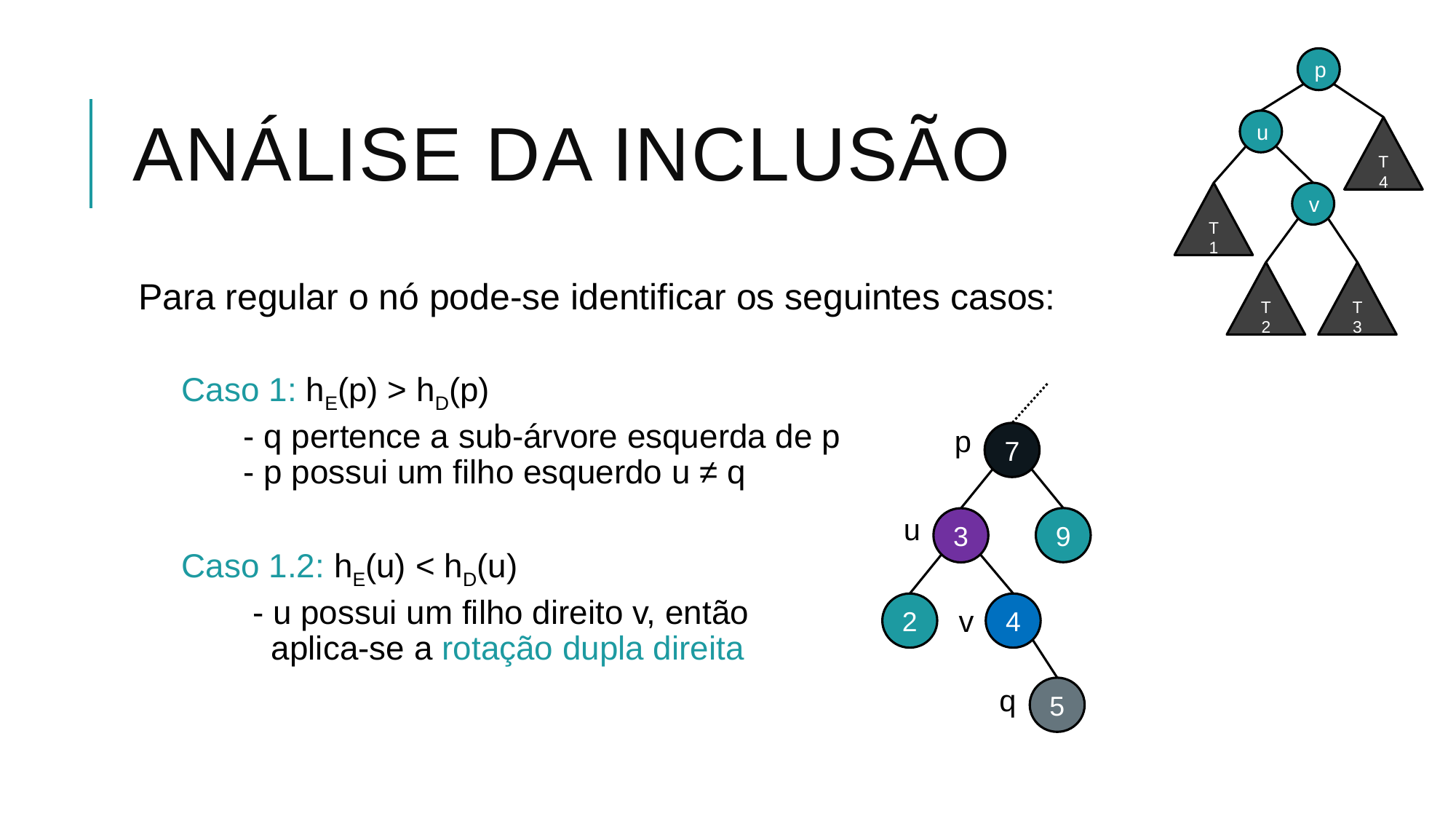

p
u
T4
T1
v
T2
T3
# Análise da Inclusão
Para regular o nó pode-se identificar os seguintes casos:

Caso 1: hE(p) > hD(p)
	- q pertence a sub-árvore esquerda de p
- p possui um filho esquerdo u ≠ q

Caso 1.2: hE(u) < hD(u)
	 - u possui um filho direito v, então
   aplica-se a rotação dupla direita
p
7
u
9
3
2
4
v
q
5